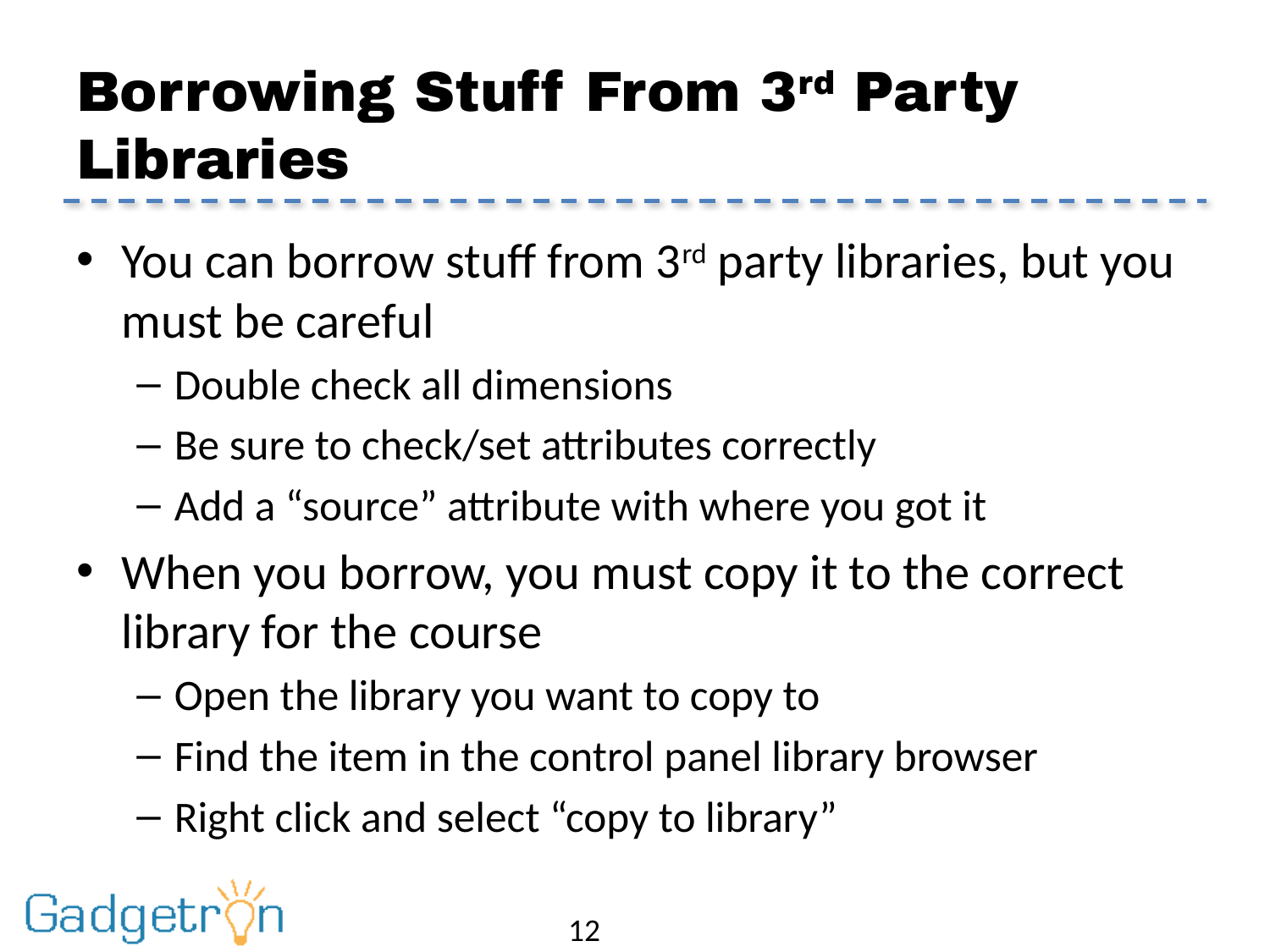

# Borrowing Stuff From 3rd Party Libraries
You can borrow stuff from 3rd party libraries, but you must be careful
Double check all dimensions
Be sure to check/set attributes correctly
Add a “source” attribute with where you got it
When you borrow, you must copy it to the correct library for the course
Open the library you want to copy to
Find the item in the control panel library browser
Right click and select “copy to library”